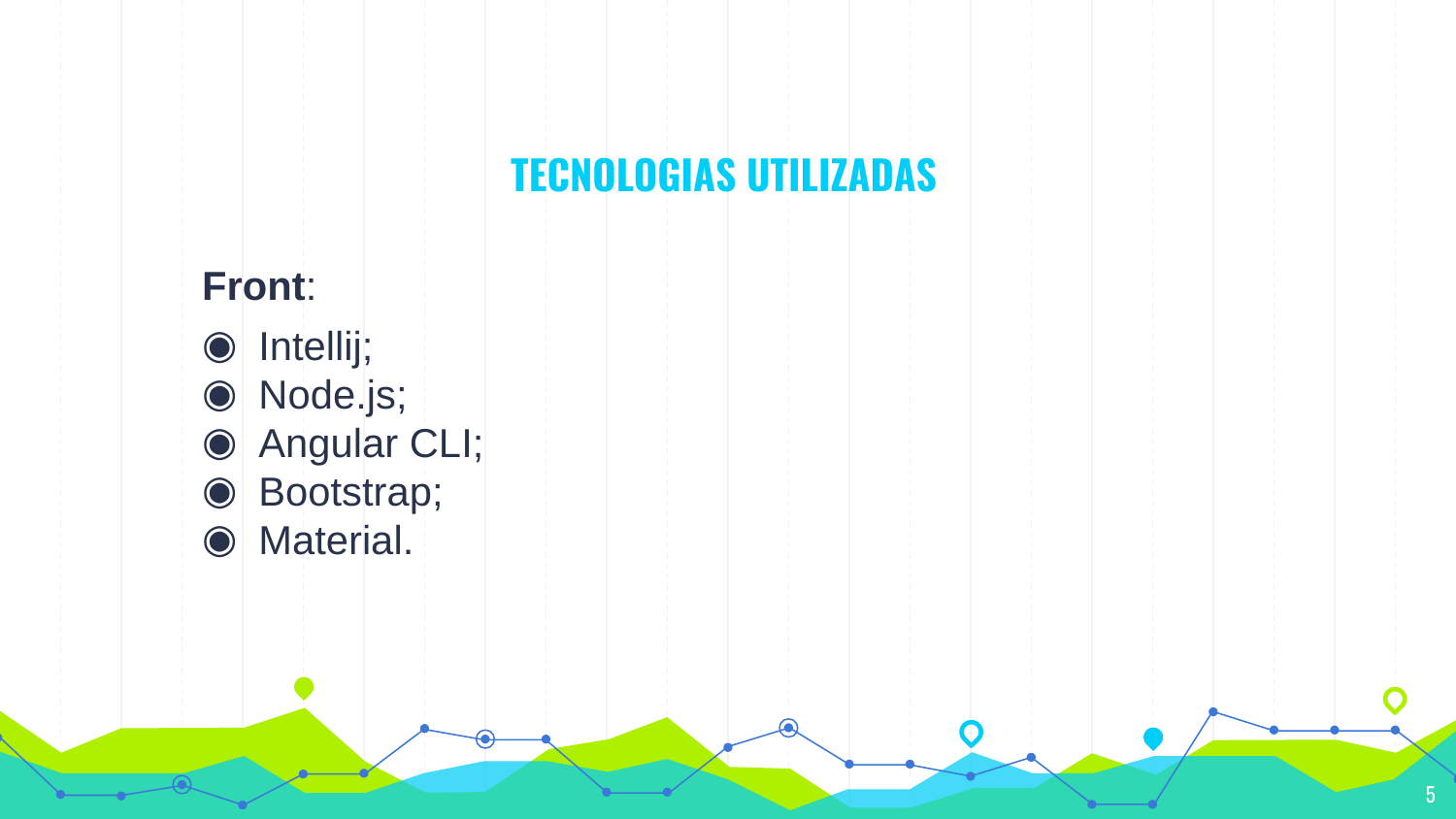

# TECNOLOGIAS UTILIZADAS
Front:
Intellij;
Node.js;
Angular CLI;
Bootstrap;
Material.
5